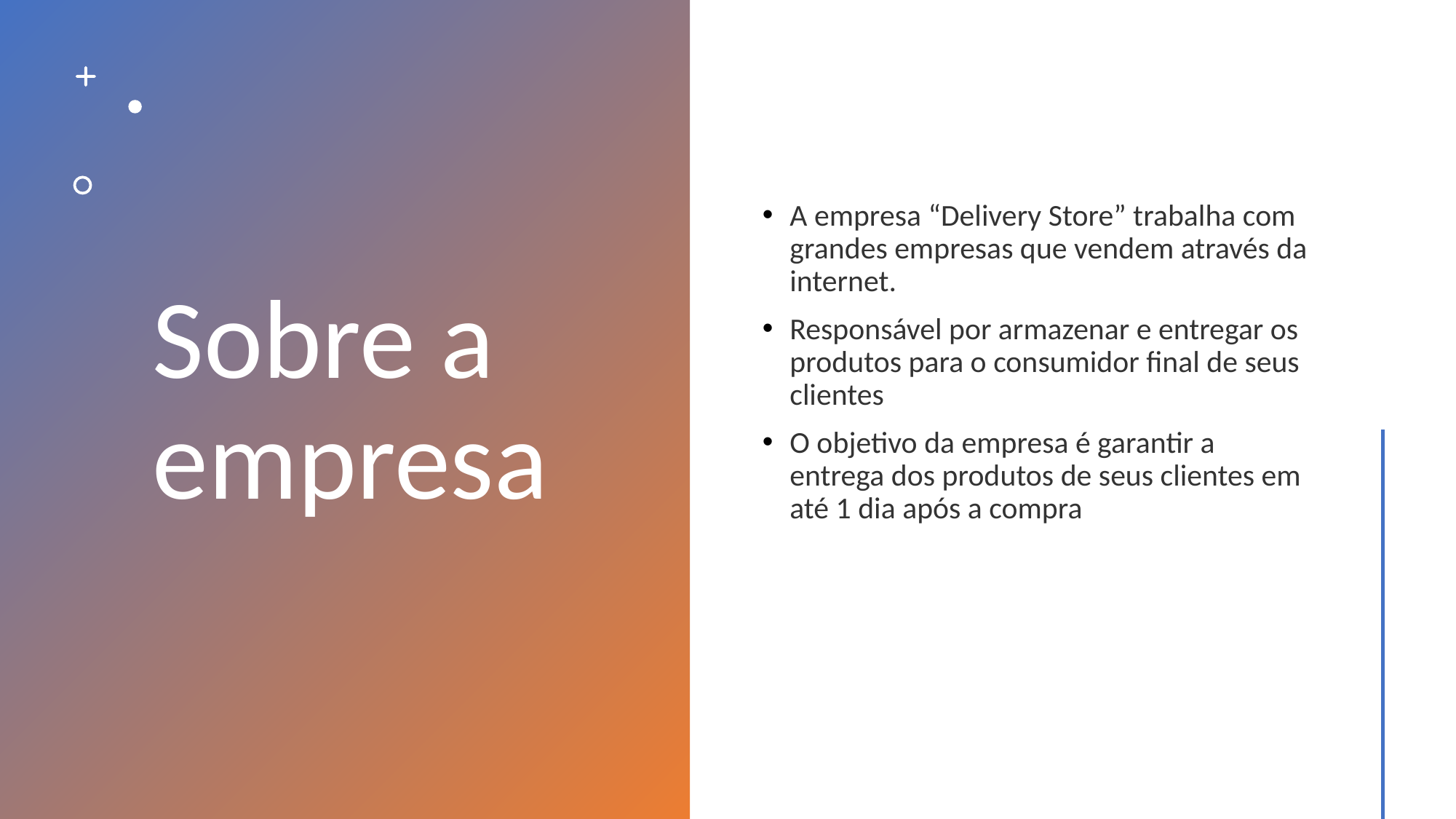

# Sobre a empresa
A empresa “Delivery Store” trabalha com grandes empresas que vendem através da internet.
Responsável por armazenar e entregar os produtos para o consumidor final de seus clientes
O objetivo da empresa é garantir a entrega dos produtos de seus clientes em até 1 dia após a compra